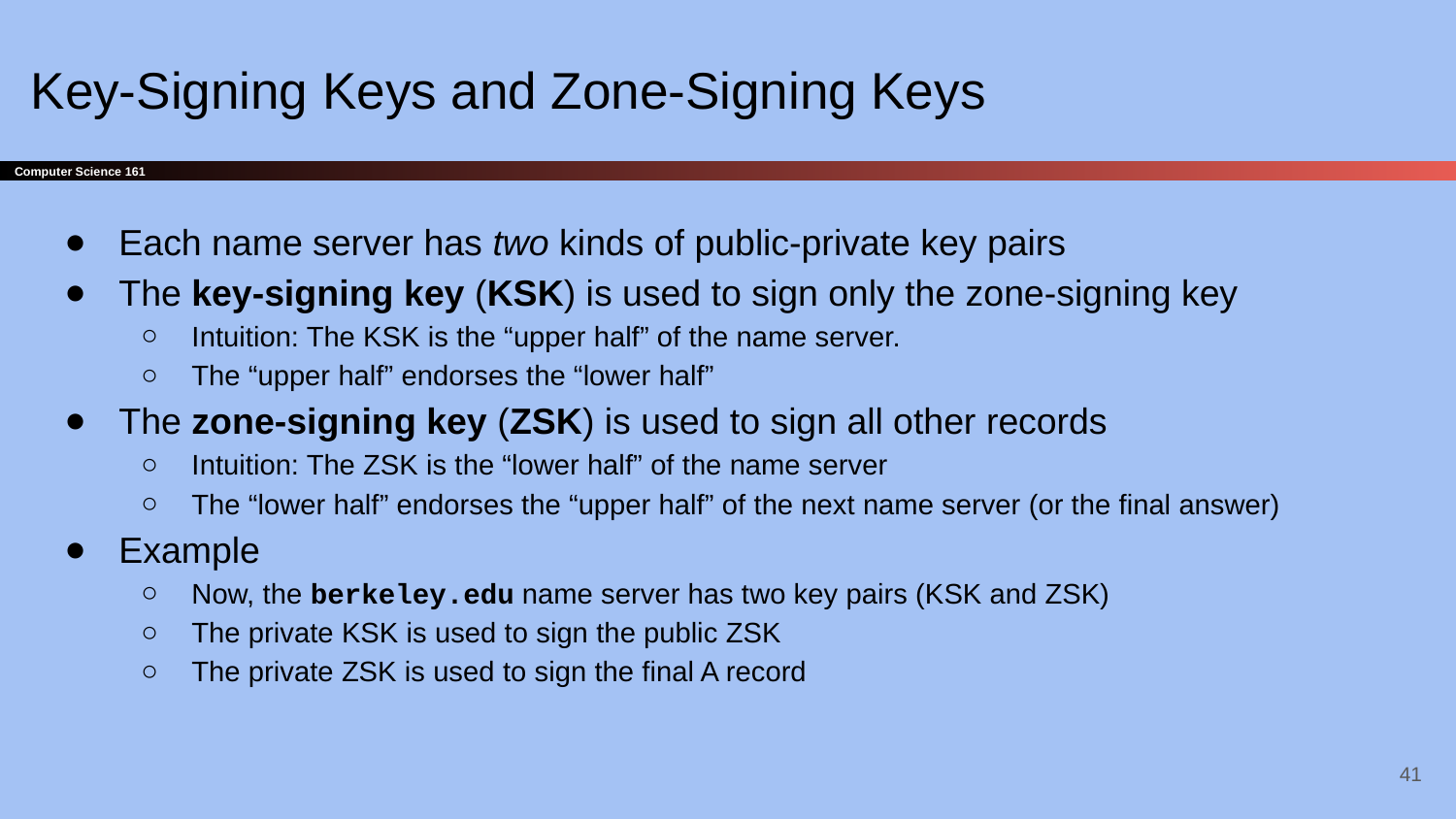

# Key-Signing Keys and Zone-Signing Keys
Each name server has two kinds of public-private key pairs
The key-signing key (KSK) is used to sign only the zone-signing key
Intuition: The KSK is the “upper half” of the name server.
The “upper half” endorses the “lower half”
The zone-signing key (ZSK) is used to sign all other records
Intuition: The ZSK is the “lower half” of the name server
The “lower half” endorses the “upper half” of the next name server (or the final answer)
Example
Now, the berkeley.edu name server has two key pairs (KSK and ZSK)
The private KSK is used to sign the public ZSK
The private ZSK is used to sign the final A record
41